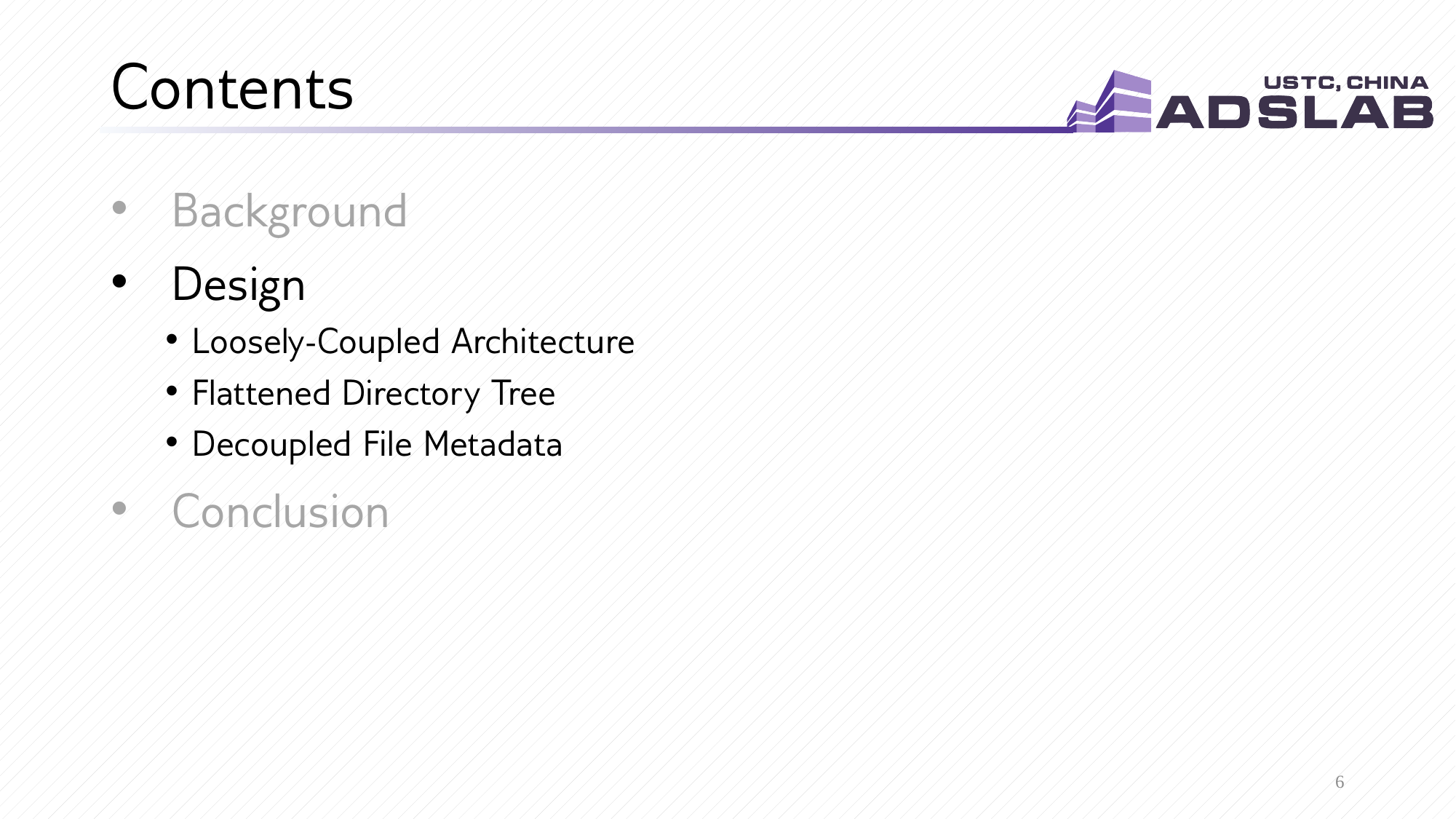

# Contents
Background
Design
Loosely-Coupled Architecture
Flattened Directory Tree
Decoupled File Metadata
Conclusion